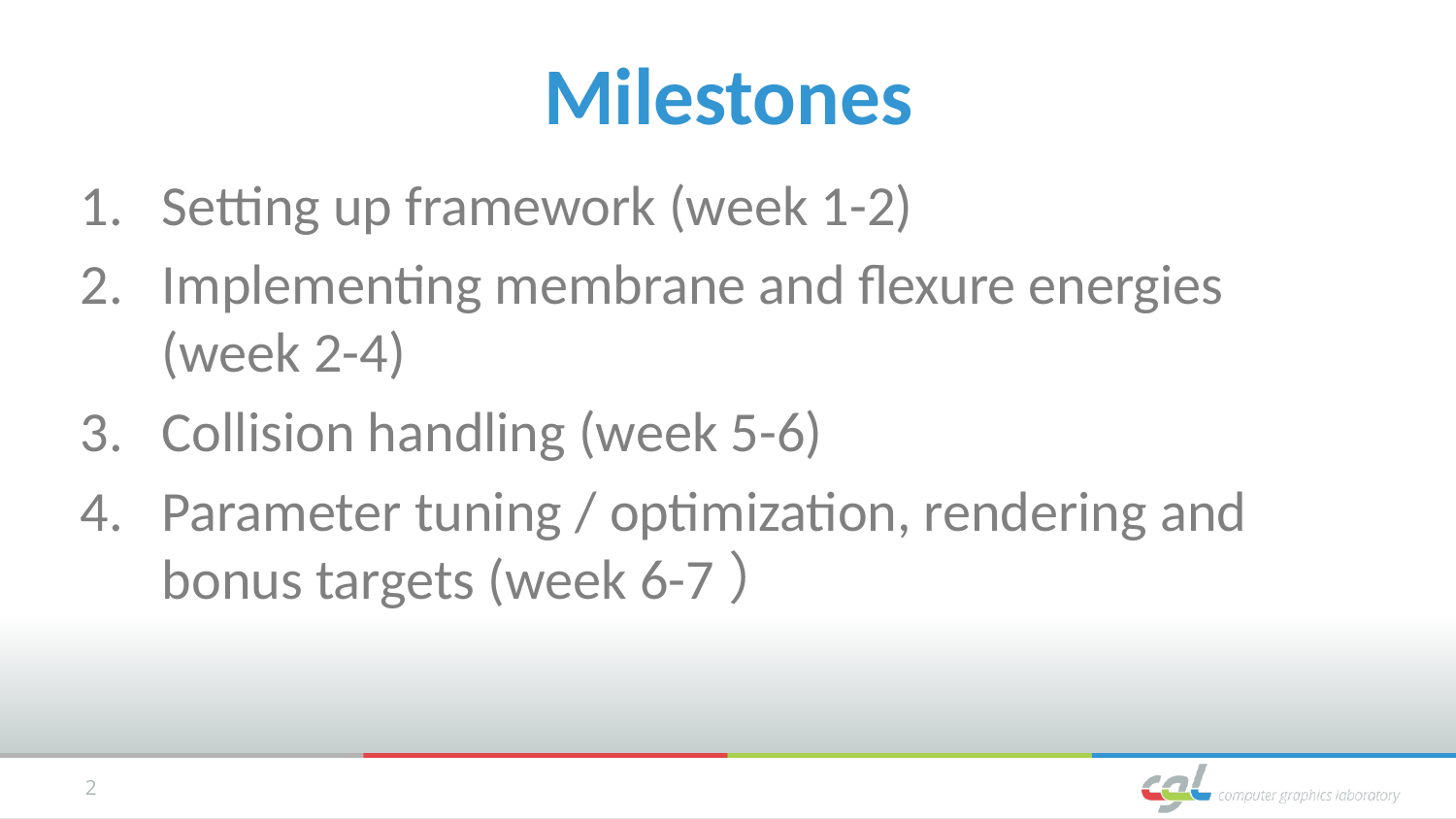

# Milestones
Setting up framework (week 1-2)
Implementing membrane and flexure energies (week 2-4)
Collision handling (week 5-6)
Parameter tuning / optimization, rendering and bonus targets (week 6-7）
2